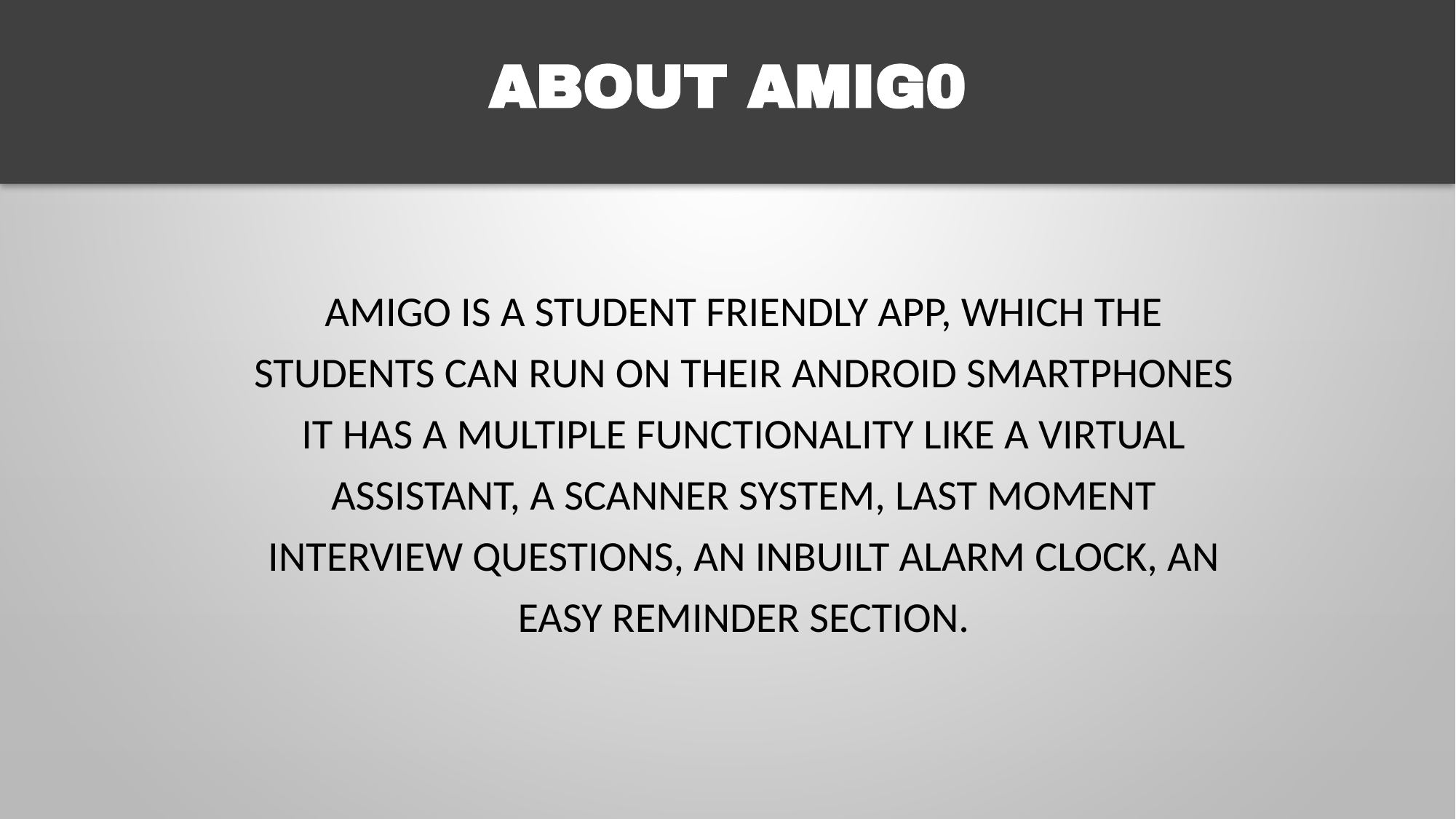

# About AMIG0
Amigo is a Student Friendly App, which The Students can run on their Android Smartphones it has a multiple functionality like a virtual assistant, a scanner system, last moment interview questions, an inbuilt alarm clock, an easy reminder section.